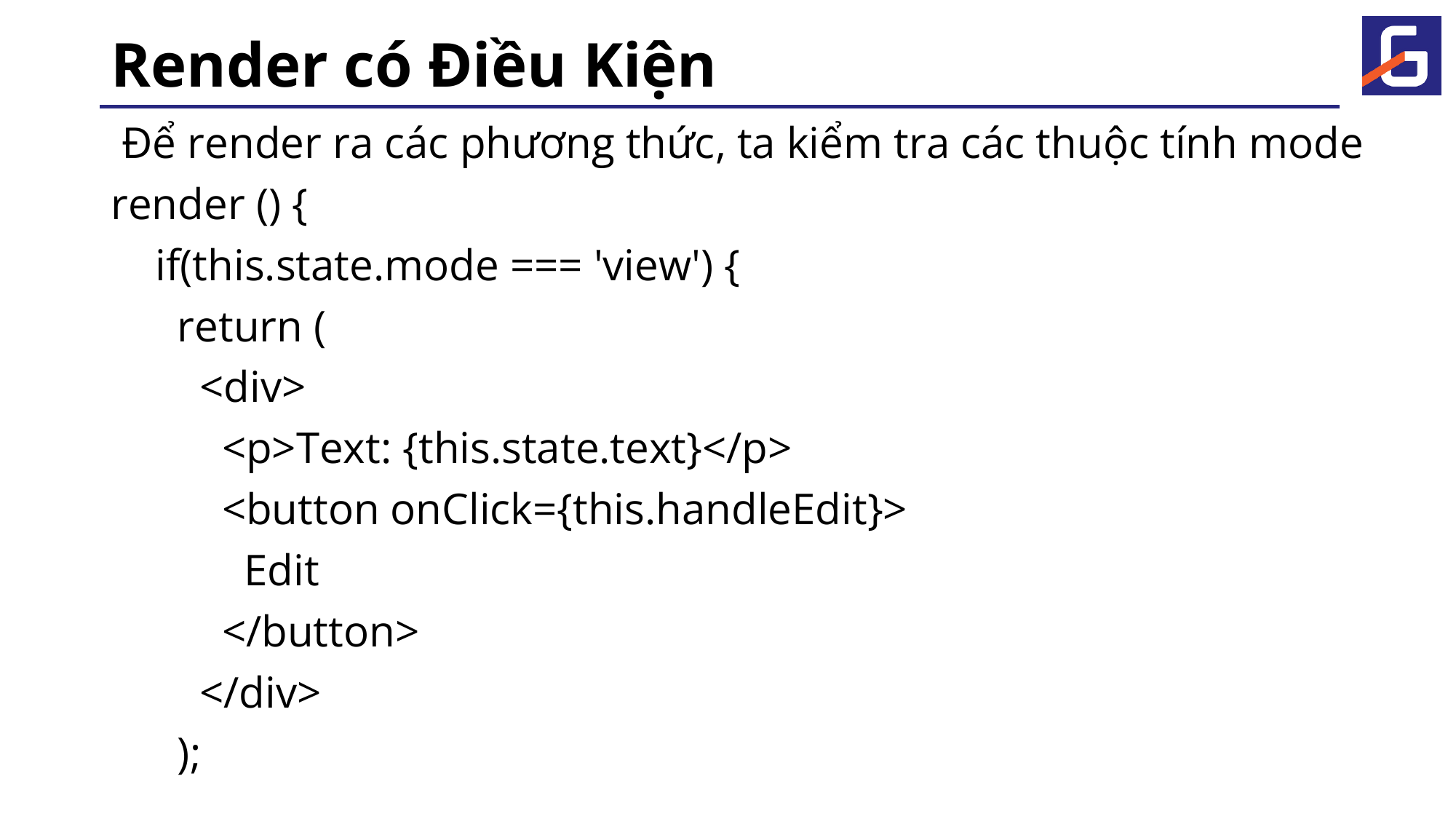

# Render có Điều Kiện
 Để render ra các phương thức, ta kiểm tra các thuộc tính mode
render () {
    if(this.state.mode === 'view') {
      return (
        <div>
          <p>Text: {this.state.text}</p>
          <button onClick={this.handleEdit}>
            Edit
          </button>
        </div>
      );